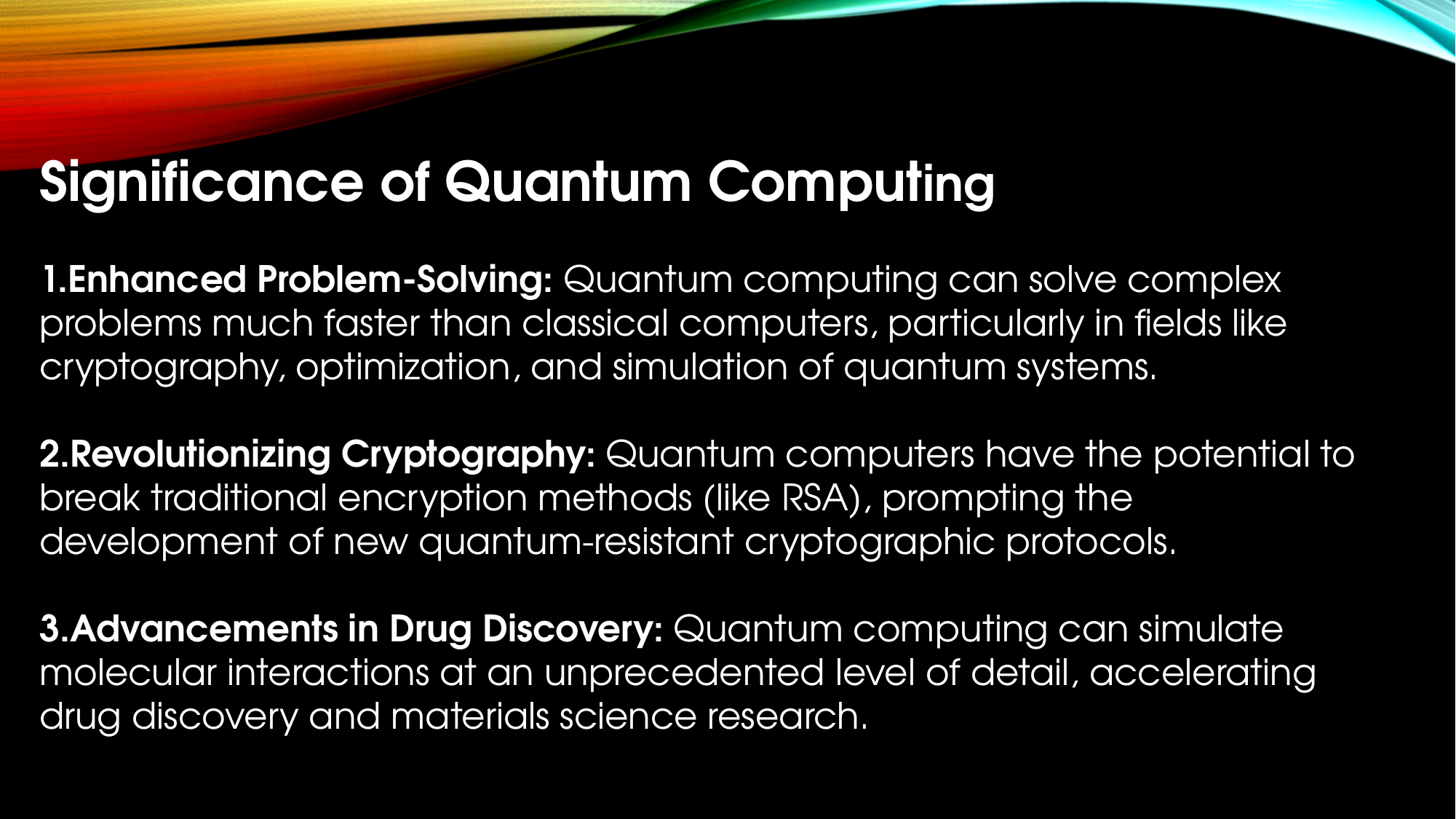

Significance of Quantum Computing

Enhanced Problem-Solving: Quantum computing can solve complex problems much faster than classical computers, particularly in fields like cryptography, optimization, and simulation of quantum systems.

Revolutionizing Cryptography: Quantum computers have the potential to break traditional encryption methods (like RSA), prompting the development of new quantum-resistant cryptographic protocols.

3.Advancements in Drug Discovery: Quantum computing can simulate molecular interactions at an unprecedented level of detail, accelerating drug discovery and materials science research.